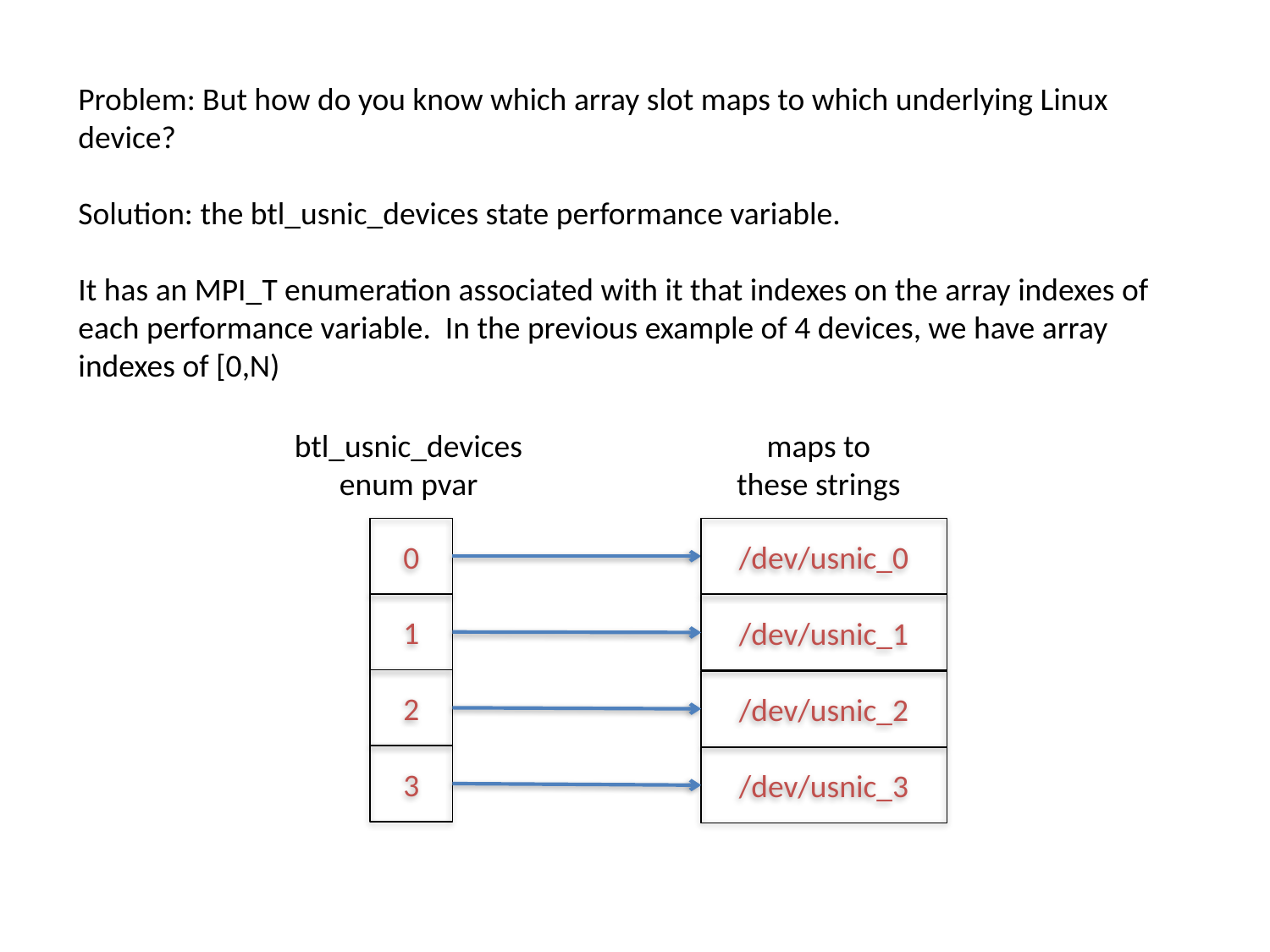

Problem: But how do you know which array slot maps to which underlying Linux device?

Solution: the btl_usnic_devices state performance variable.

It has an MPI_T enumeration associated with it that indexes on the array indexes of each performance variable.  In the previous example of 4 devices, we have array indexes of [0,N)
btl_usnic_devices
enum pvar
maps to
these strings
0
/dev/usnic_0
1
/dev/usnic_1
2
/dev/usnic_2
3
/dev/usnic_3